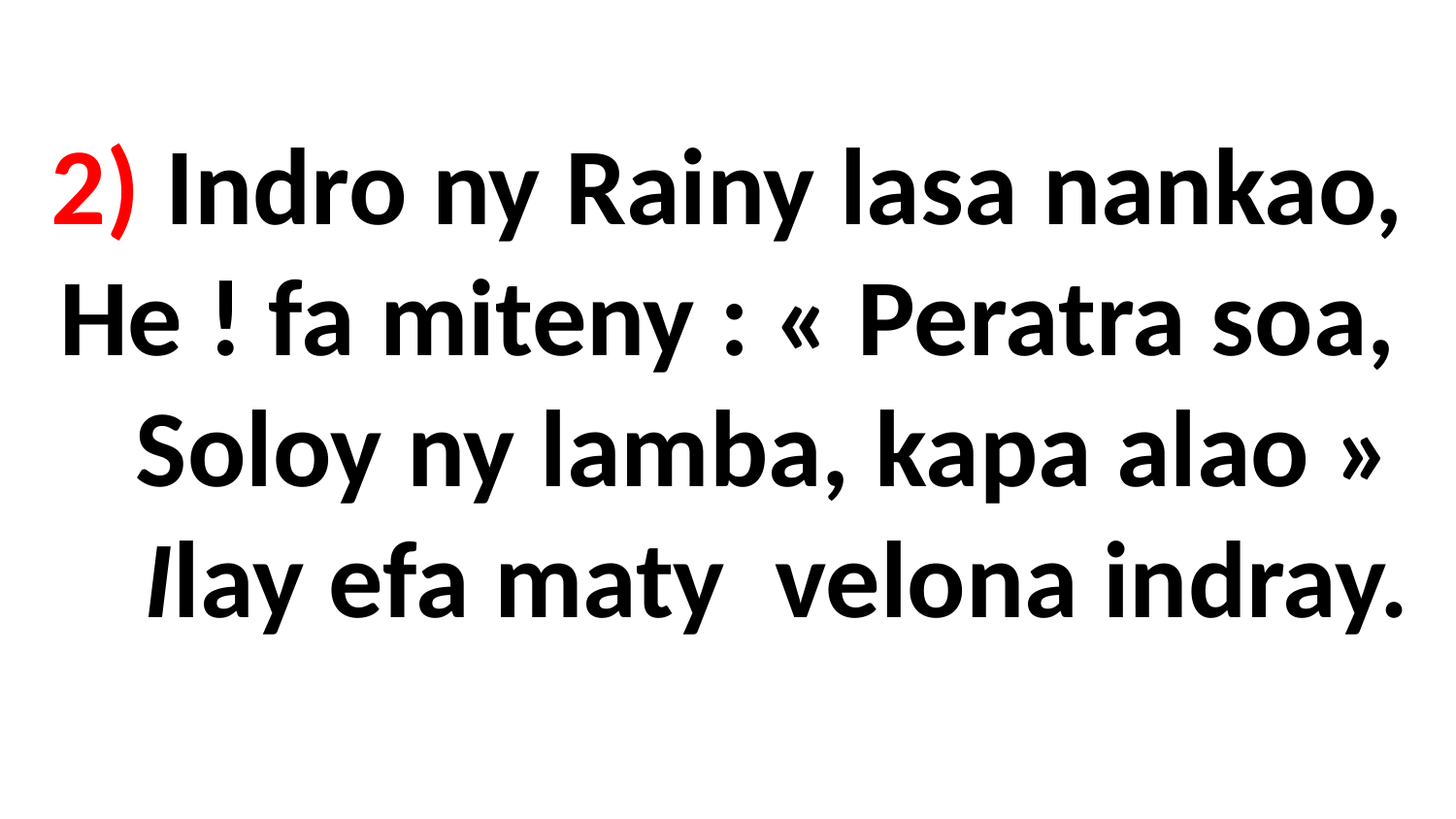

# 2) Indro ny Rainy lasa nankao, He ! fa miteny : « Peratra soa, Soloy ny lamba, kapa alao » Ilay efa maty  velona indray.